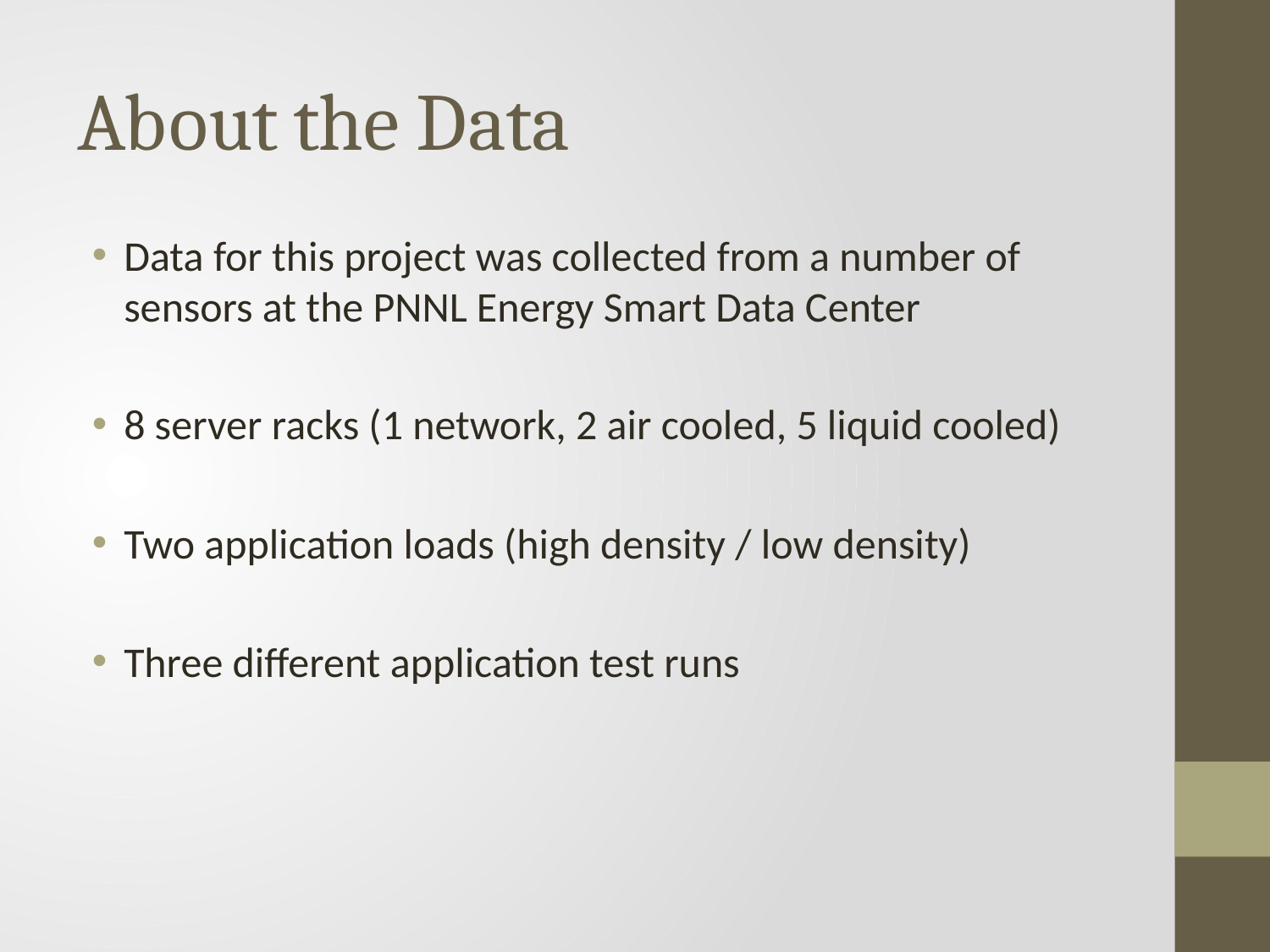

# About the Data
Data for this project was collected from a number of sensors at the PNNL Energy Smart Data Center

8 server racks (1 network, 2 air cooled, 5 liquid cooled)

Two application loads (high density / low density)

Three different application test runs